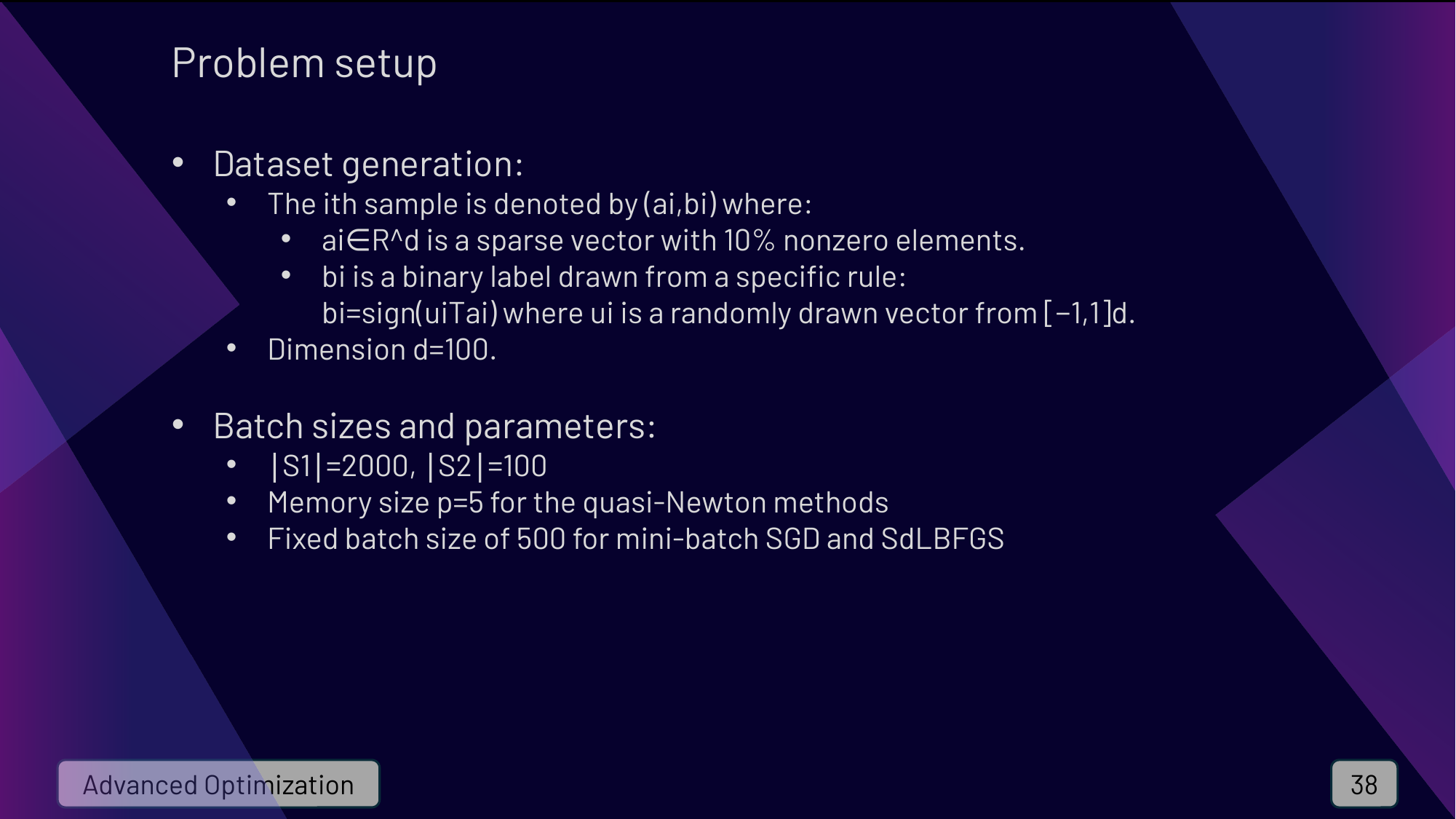

Problem setup

Dataset generation:
The ith sample is denoted by (ai,bi) where:
ai∈R^d is a sparse vector with 10% nonzero elements.
bi​ is a binary label drawn from a specific rule:
bi=sign(uiTai) where ui​ is a randomly drawn vector from [−1,1]d.
Dimension d=100.

Batch sizes and parameters:
∣S1∣=2000, ∣S2∣=100
Memory size p=5 for the quasi-Newton methods
Fixed batch size of 500 for mini-batch SGD and SdLBFGS

Advanced Optimization
38